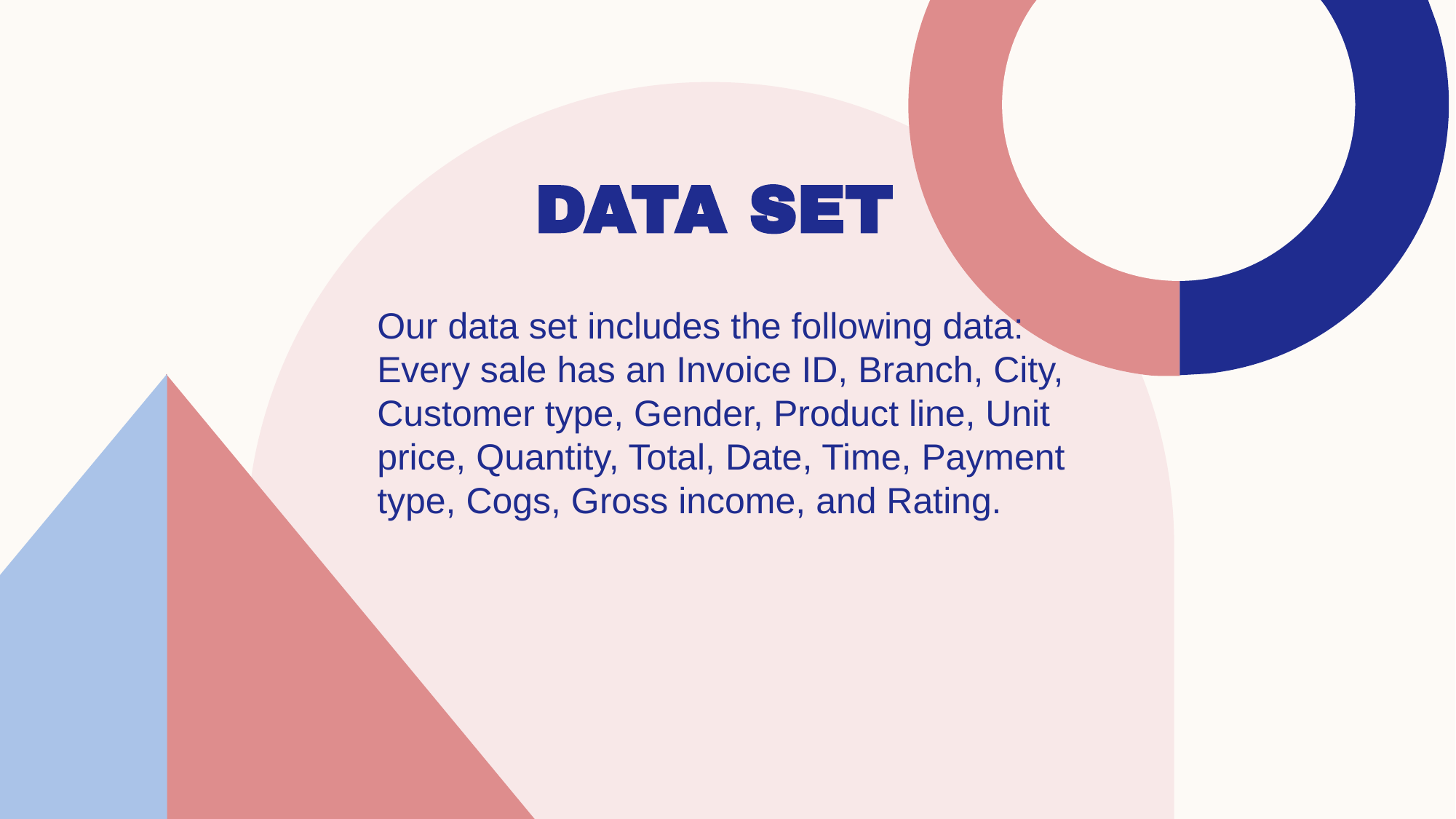

# Data set
Our data set includes the following data:
Every sale has an Invoice ID, Branch, City, Customer type, Gender, Product line, Unit price, Quantity, Total, Date, Time, Payment type, Cogs, Gross income, and Rating.